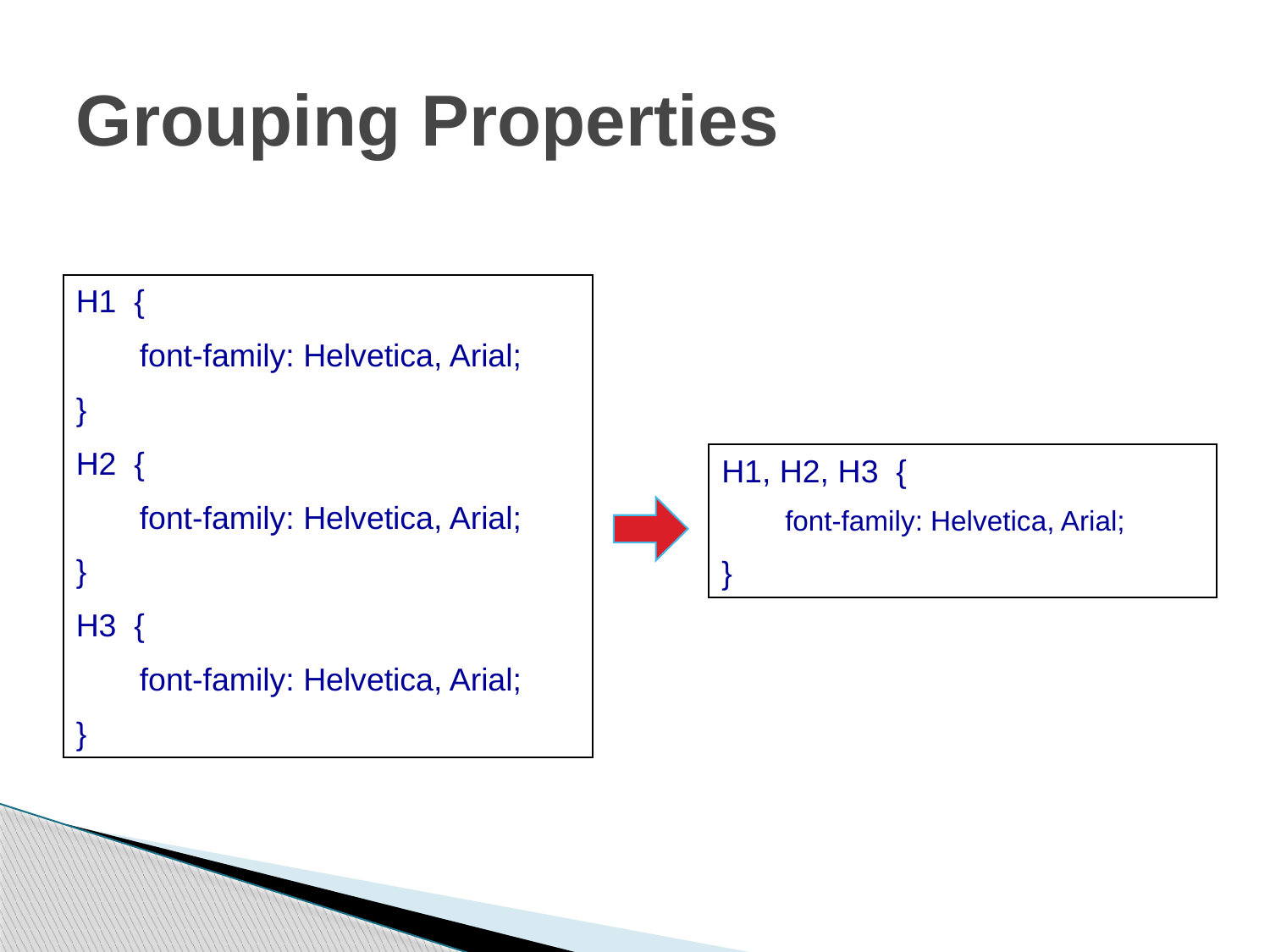

# Grouping Properties
H1  {
font-family: Helvetica, Arial;
}
H2  {
font-family: Helvetica, Arial;
}
H3  {
font-family: Helvetica, Arial;
}
H1, H2, H3  {
font-family: Helvetica, Arial;
}